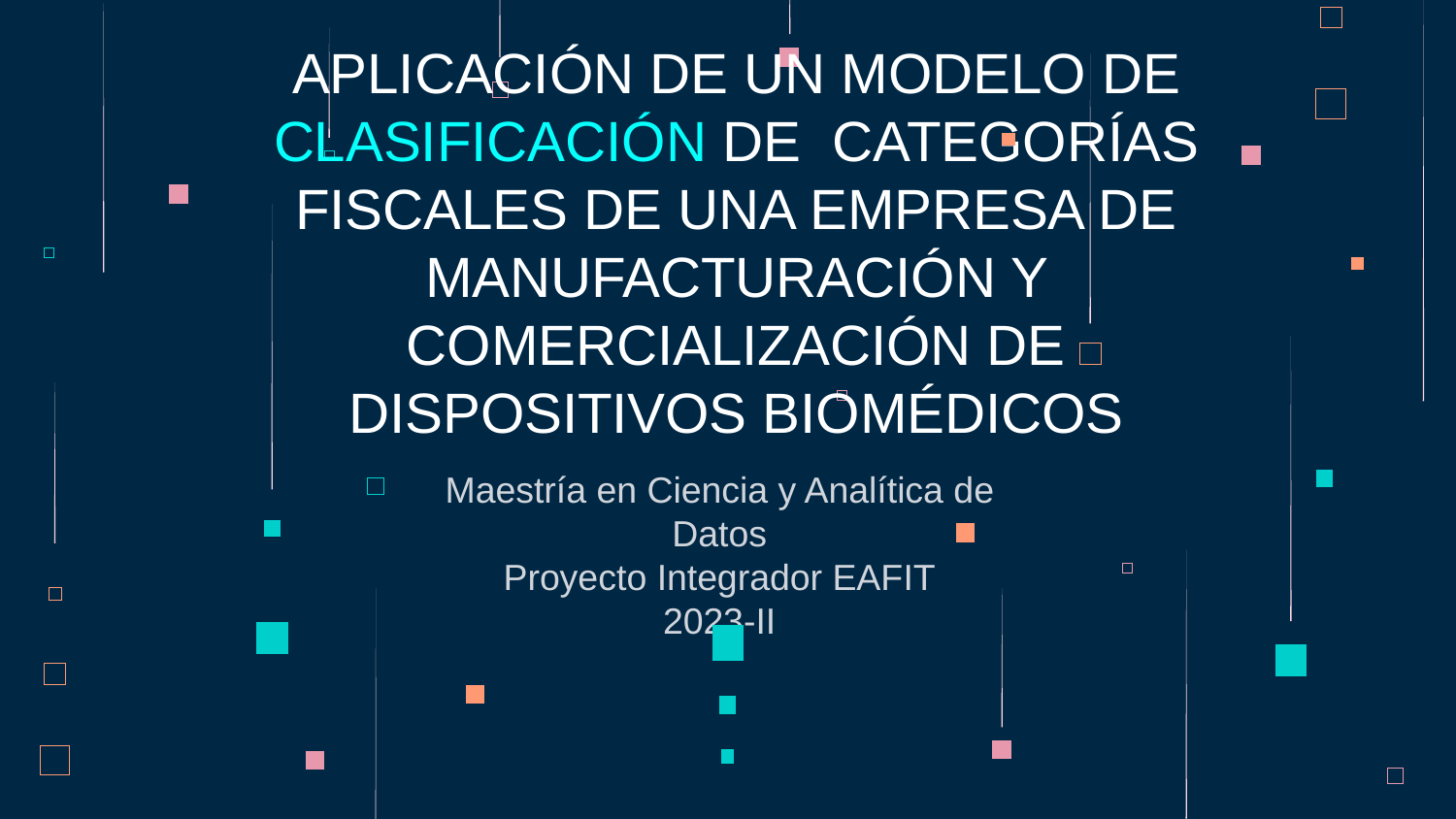

# APLICACIÓN DE UN MODELO DE CLASIFICACIÓN DE  CATEGORÍAS FISCALES DE UNA EMPRESA DE MANUFACTURACIÓN Y COMERCIALIZACIÓN DE DISPOSITIVOS BIOMÉDICOS

Maestría en Ciencia y Analítica de Datos
Proyecto Integrador EAFIT
2023-II